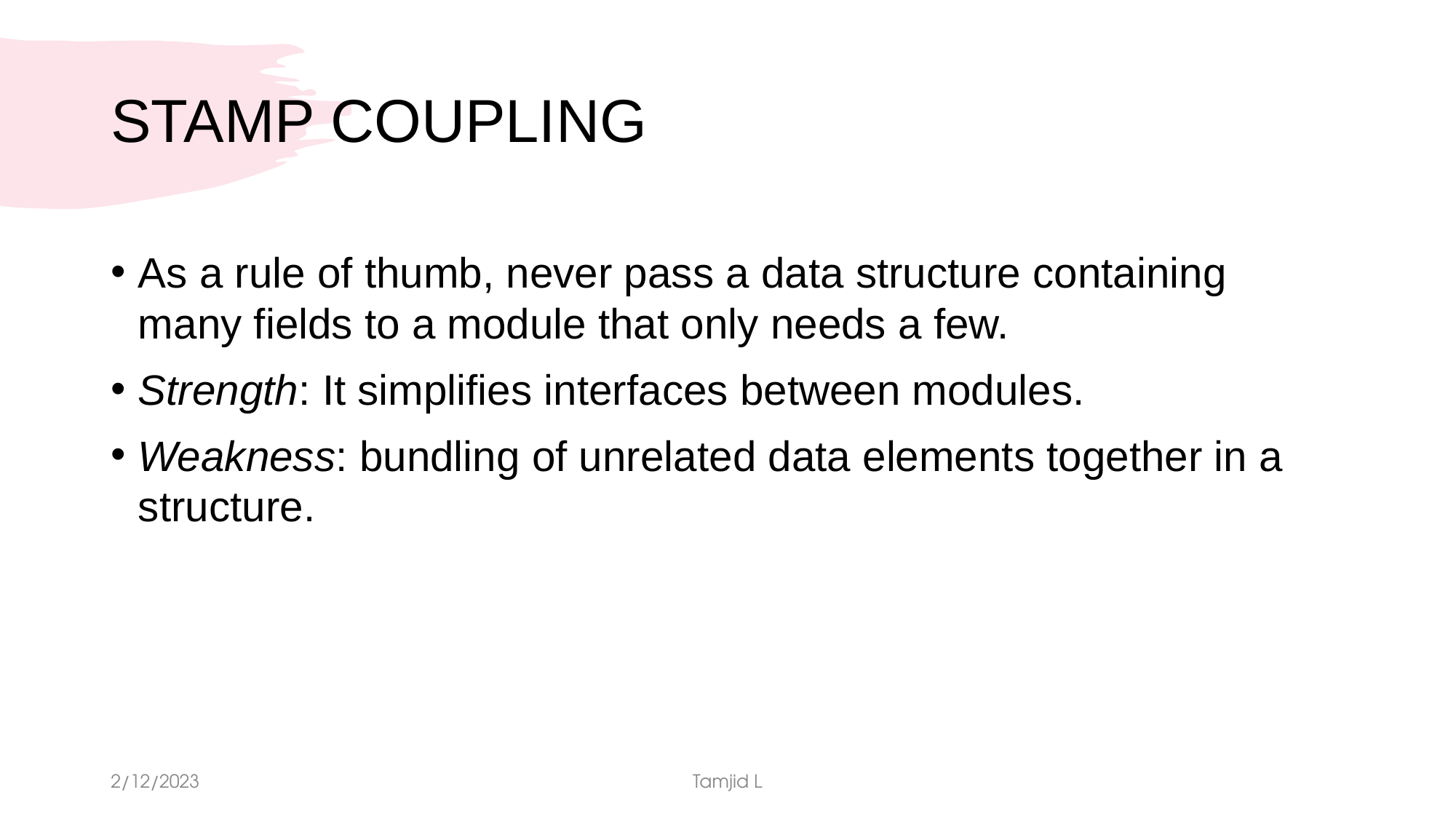

# STAMP COUPLING
As a rule of thumb, never pass a data structure containing many fields to a module that only needs a few.
Strength: It simplifies interfaces between modules.
Weakness: bundling of unrelated data elements together in a structure.
2/12/2023
Tamjid L